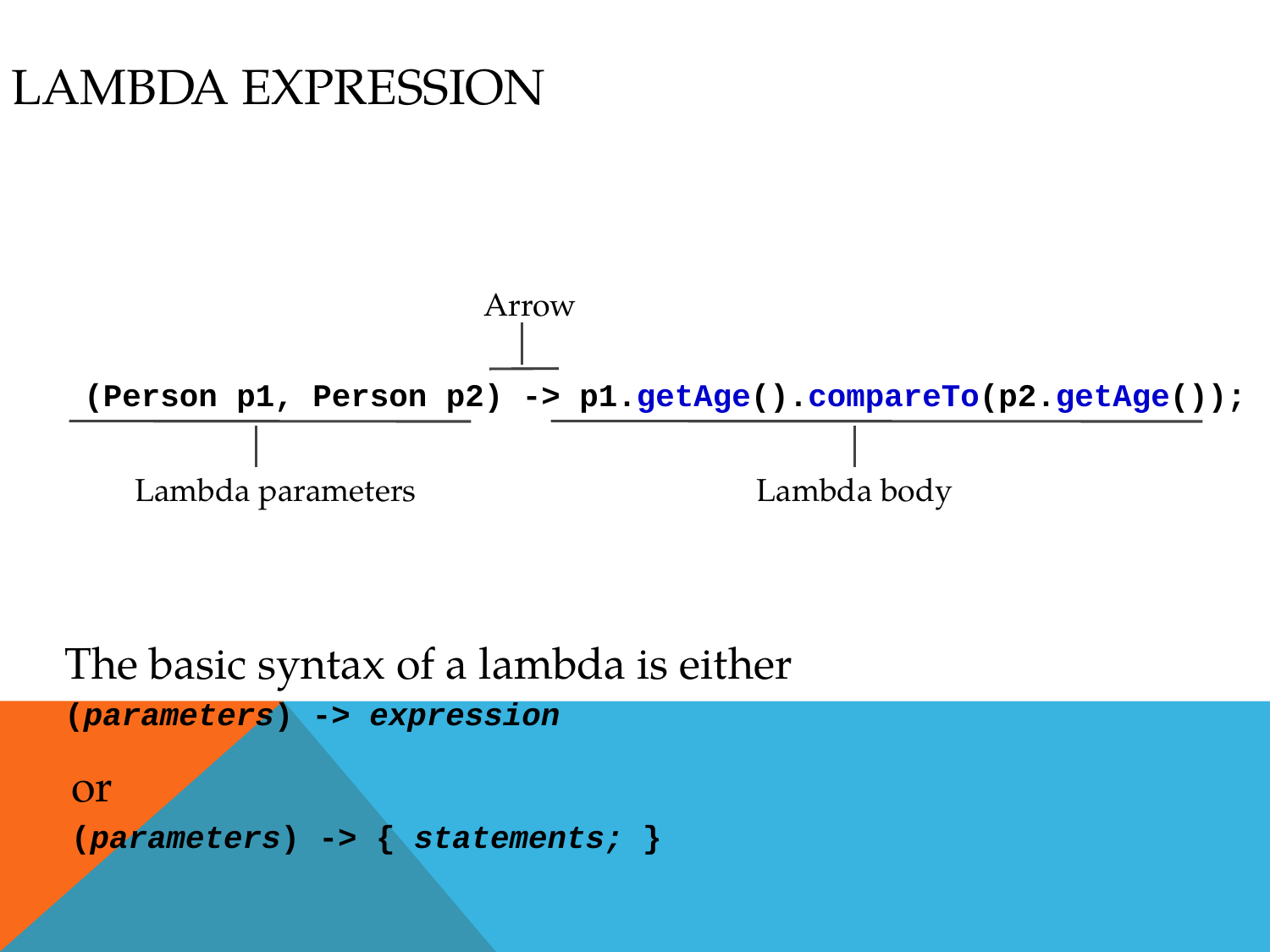

Lambda Expression
Arrow
(Person p1, Person p2) -> p1.getAge().compareTo(p2.getAge());

Lambda parameters
Lambda body

The basic syntax of a lambda is either
(parameters) -> expression

or
(parameters) -> { statements; }